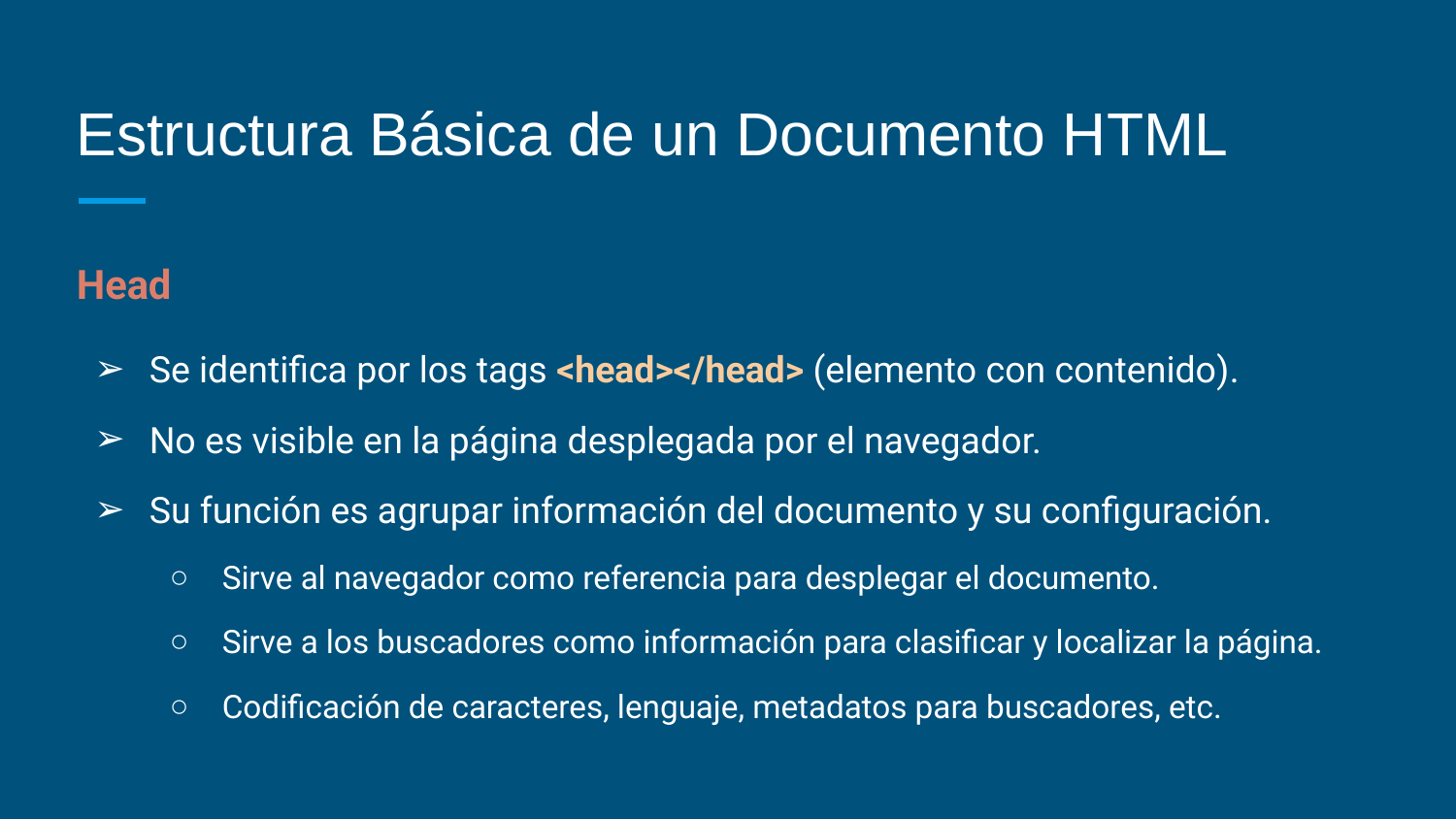

# Estructura Básica de un Documento HTML
Head
Se identifica por los tags <head></head> (elemento con contenido).
No es visible en la página desplegada por el navegador.
Su función es agrupar información del documento y su configuración.
Sirve al navegador como referencia para desplegar el documento.
Sirve a los buscadores como información para clasificar y localizar la página.
Codificación de caracteres, lenguaje, metadatos para buscadores, etc.